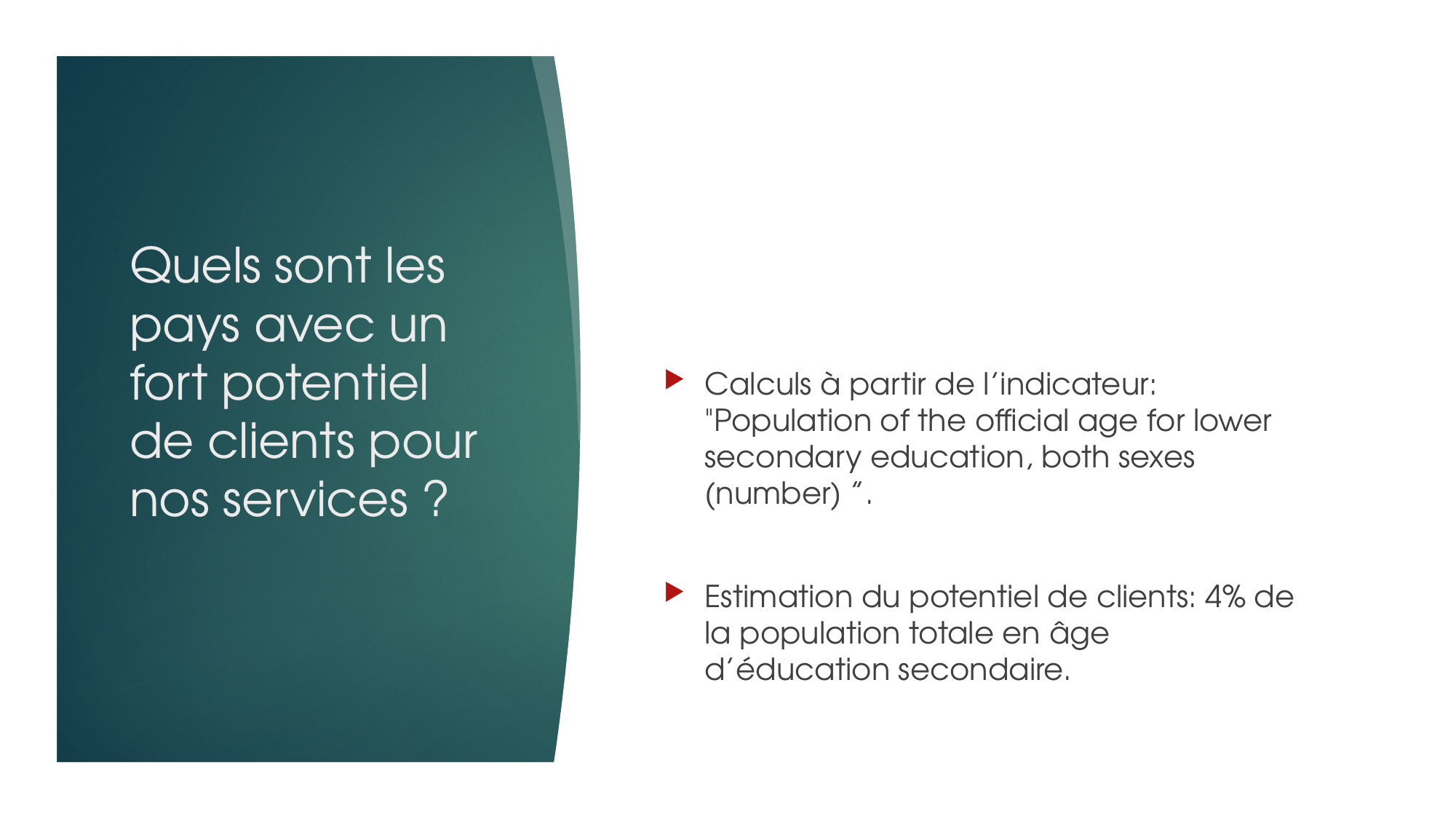

Calculs à partir de l’indicateur: "Population of the official age for lower secondary education, both sexes (number) ”.

Estimation du potentiel de clients: 4% de la population totale en âge d’éducation secondaire.

# Quels sont les pays avec un fort potentiel de clients pour nos services ?